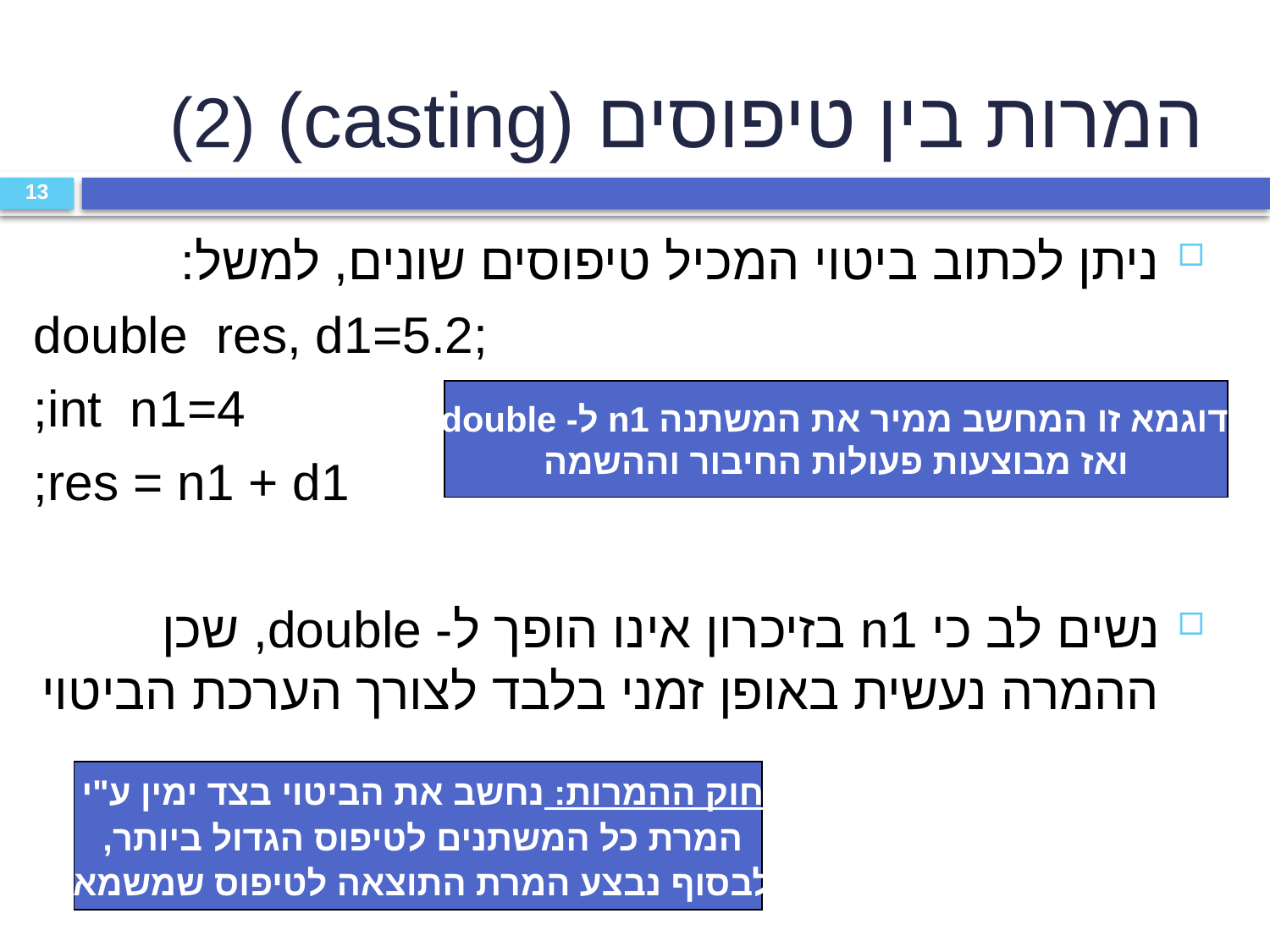

המרות בין טיפוסים (casting) (2)
13
ניתן לכתוב ביטוי המכיל טיפוסים שונים, למשל:
double  res, d1=5.2;
int  n1=4;
res = n1 + d1;

נשים לב כי n1 בזיכרון אינו הופך ל- double, שכן ההמרה נעשית באופן זמני בלבד לצורך הערכת הביטוי
בדוגמא זו המחשב ממיר את המשתנה n1 ל- double,
ואז מבוצעות פעולות החיבור וההשמה

חוק ההמרות: נחשב את הביטוי בצד ימין ע"י
המרת כל המשתנים לטיפוס הגדול ביותר,
ולבסוף נבצע המרת התוצאה לטיפוס שמשמאל